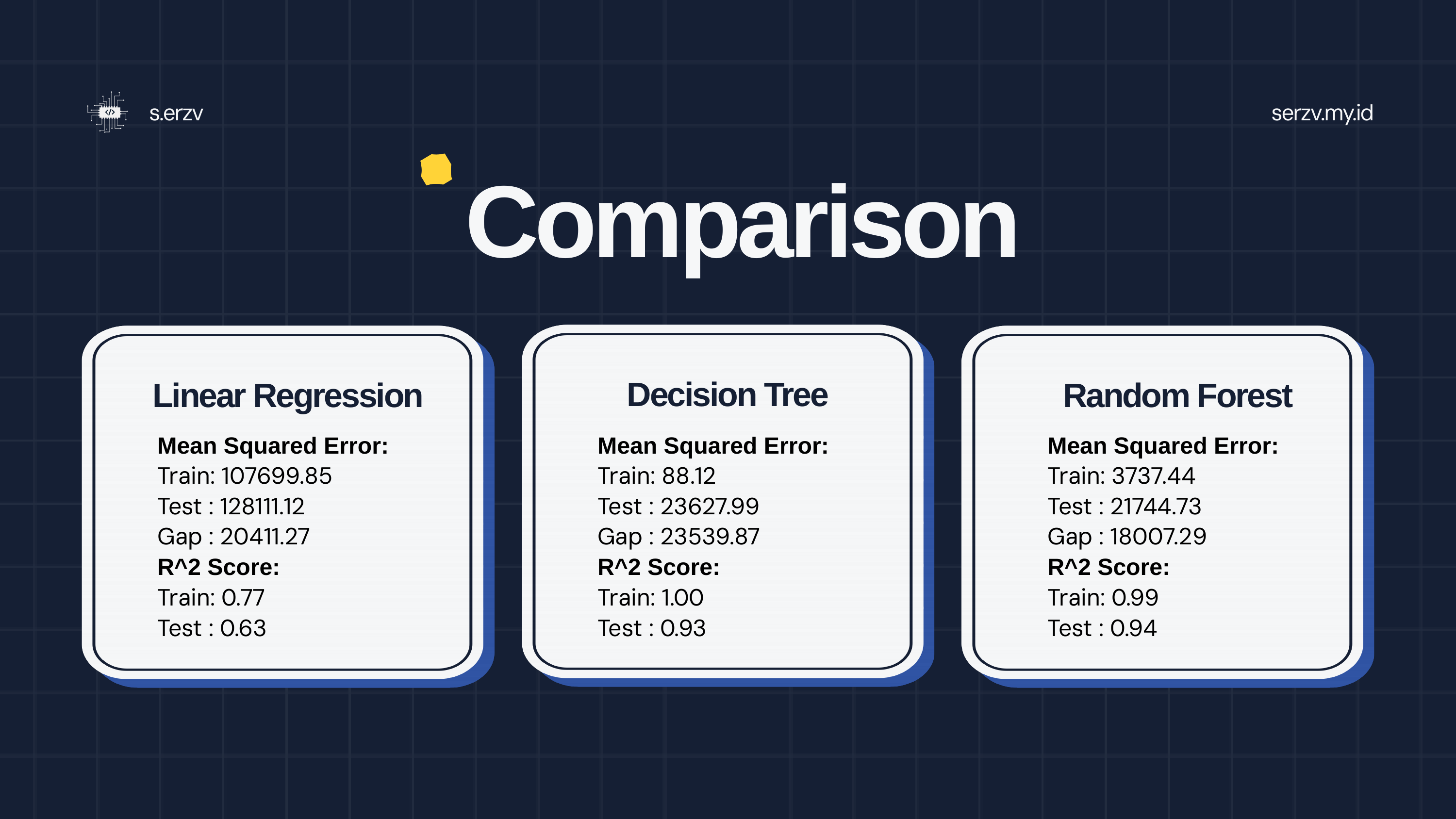

s.erzv
serzv.my.id

Comparison

Decision Tree
Linear Regression
Random Forest
Mean Squared Error: Train: 107699.85
Test : 128111.12
Gap : 20411.27
R^2 Score:
Train: 0.77
Test : 0.63
Mean Squared Error: Train: 88.12
Test : 23627.99
Gap : 23539.87
R^2 Score:
Train: 1.00
Test : 0.93
Mean Squared Error: Train: 3737.44
Test : 21744.73
Gap : 18007.29
R^2 Score:
Train: 0.99
Test : 0.94